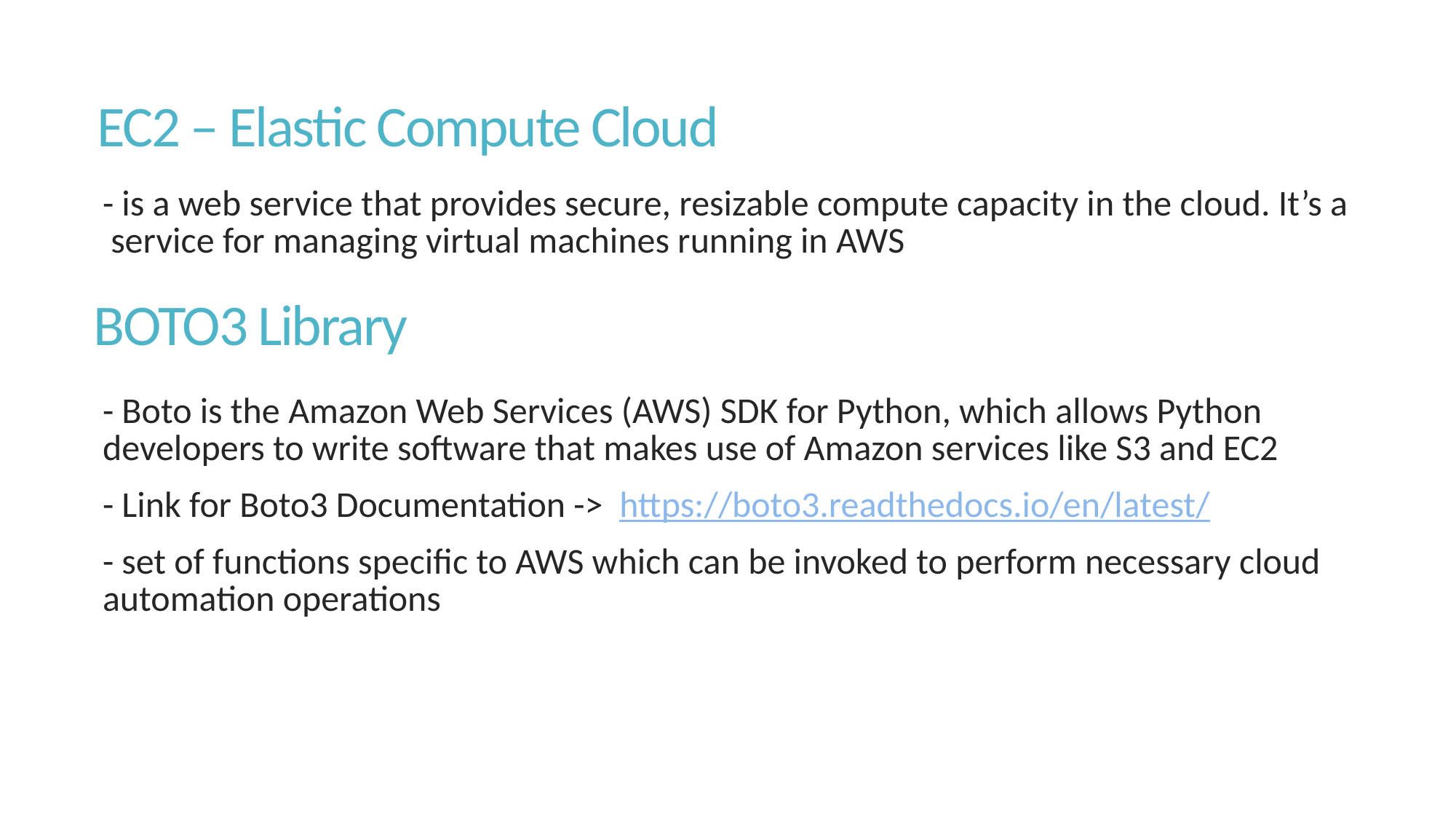

# EC2 – Elastic Compute Cloud

- is a web service that provides secure, resizable compute capacity in the cloud. It’s a  service for managing virtual machines running in AWS

- Boto is the Amazon Web Services (AWS) SDK for Python, which allows Python developers to write software that makes use of Amazon services like S3 and EC2
- Link for Boto3 Documentation ->  https://boto3.readthedocs.io/en/latest/
- set of functions specific to AWS which can be invoked to perform necessary cloud automation operations
BOTO3 Library